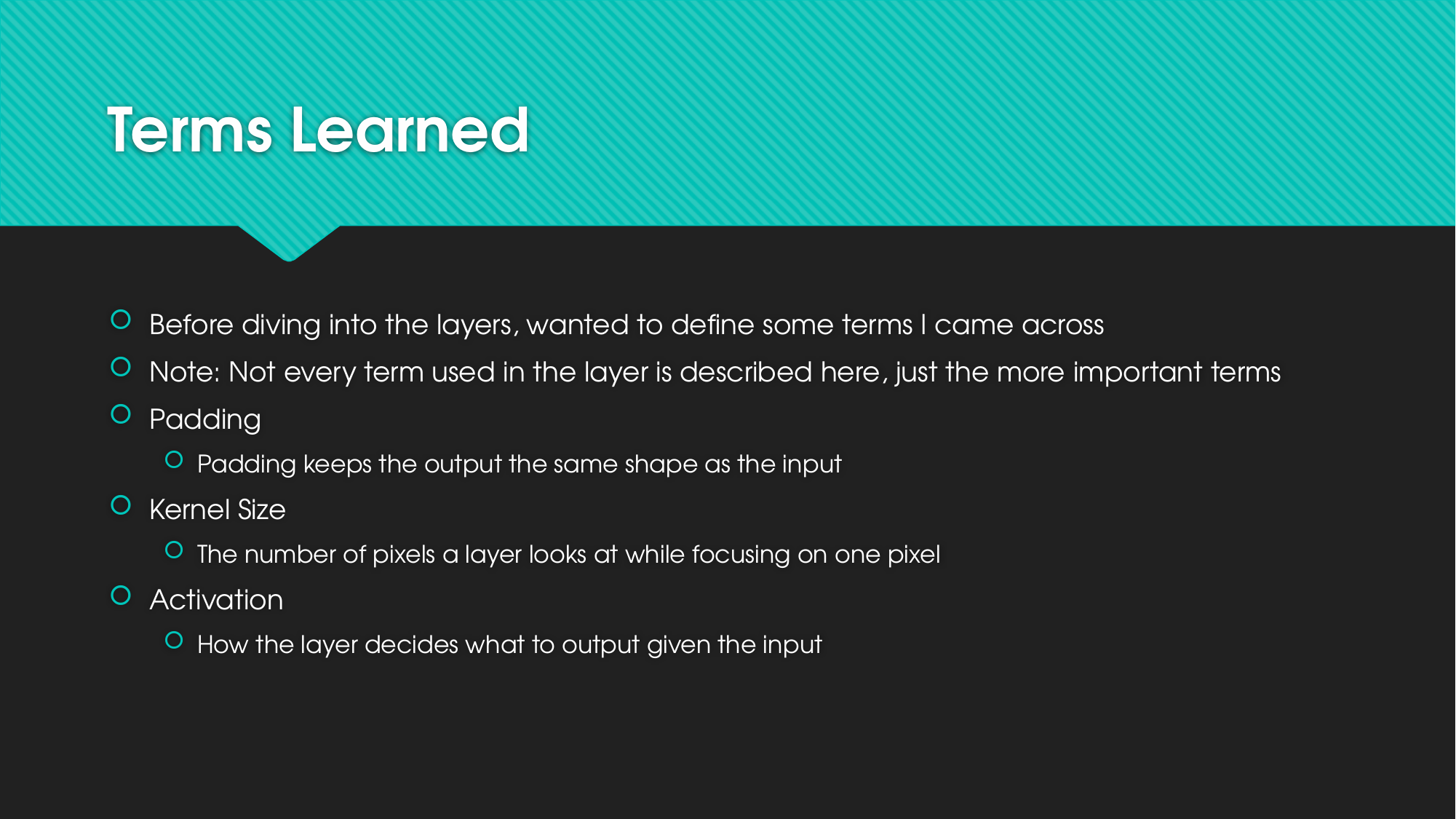

# Terms Learned
Before diving into the layers, wanted to define some terms I came across
Note: Not every term used in the layer is described here, just the more important terms
Padding
Padding keeps the output the same shape as the input
Kernel Size
The number of pixels a layer looks at while focusing on one pixel
Activation
How the layer decides what to output given the input